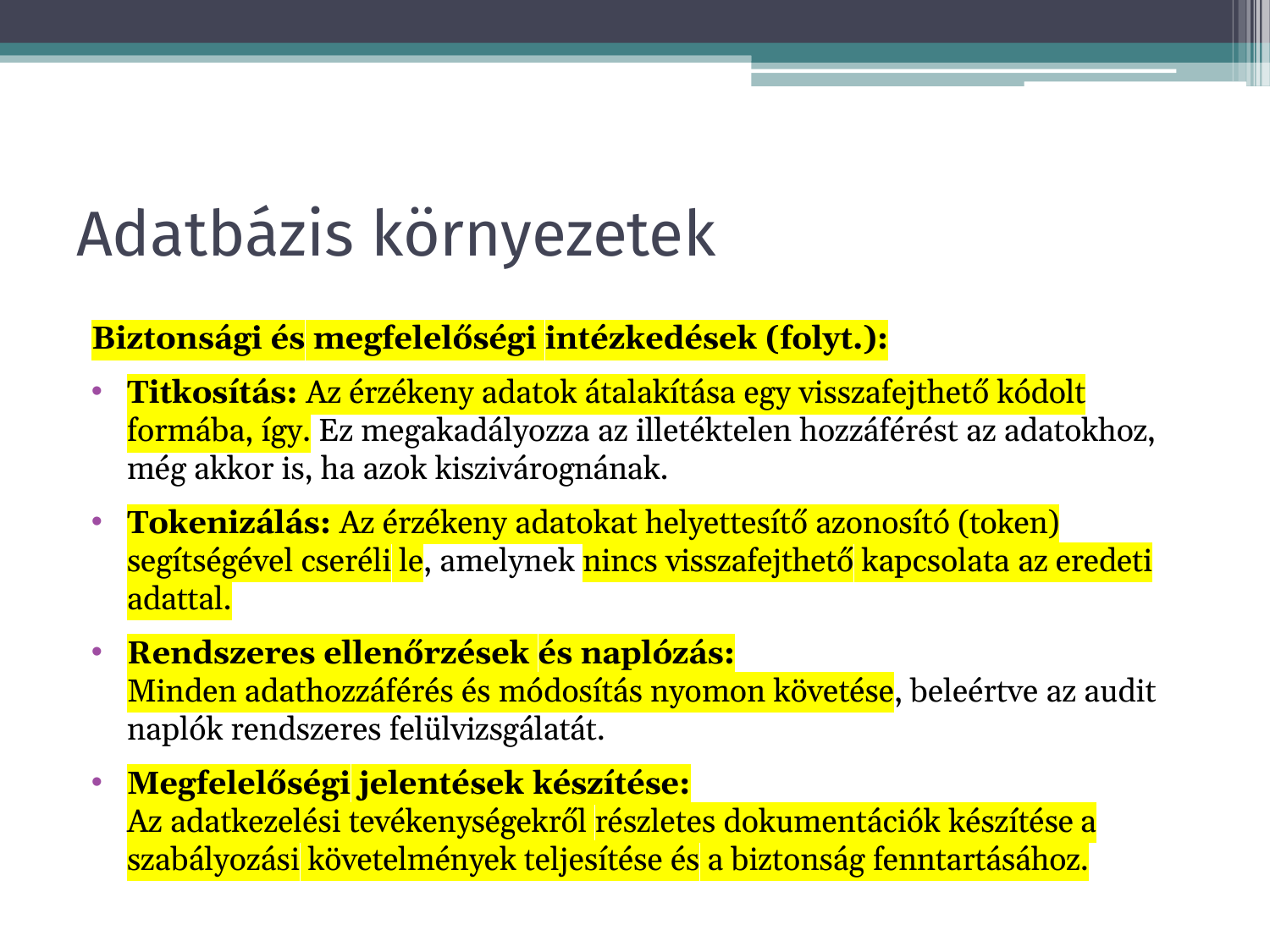

# Adatbázis környezetek
Biztonsági és megfelelőségi intézkedések (folyt.):
Titkosítás: Az érzékeny adatok átalakítása egy visszafejthető kódolt
formába, így. Ez megakadályozza az illetéktelen hozzáférést az adatokhoz,
még akkor is, ha azok kiszivárognának.
Tokenizálás: Az érzékeny adatokat helyettesítő azonosító (token) segítségével cseréli le, amelynek nincs visszafejthető kapcsolata az eredeti adattal.
Rendszeres ellenőrzések és naplózás:
Minden adathozzáférés és módosítás nyomon követése, beleértve az audit naplók rendszeres felülvizsgálatát.
Megfelelőségi jelentések készítése:
Az adatkezelési tevékenységekről részletes dokumentációk készítése a
szabályozási követelmények teljesítése és a biztonság fenntartásához.